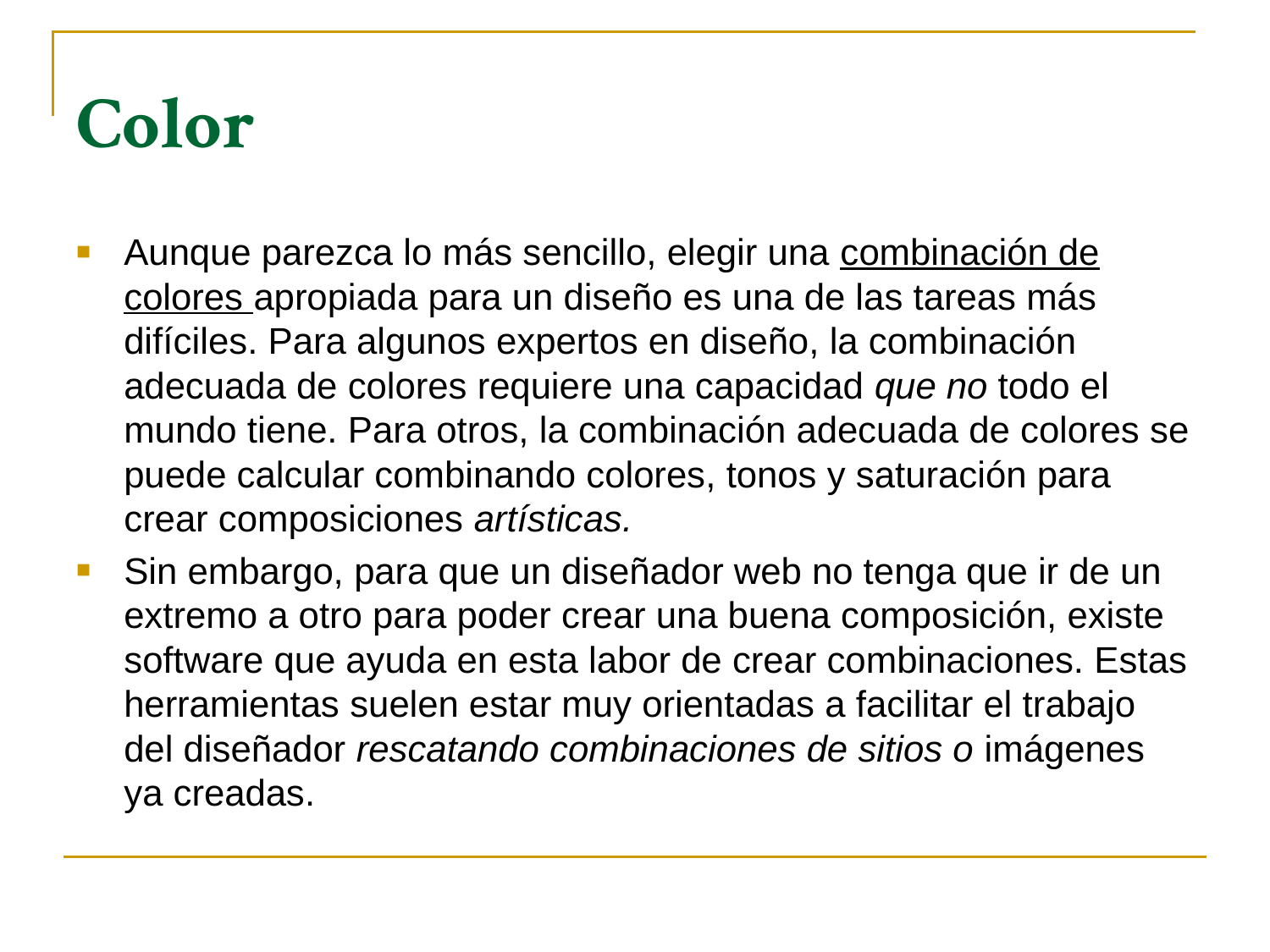

# Color
Aunque parezca lo más sencillo, elegir una combinación de colores apropiada para un diseño es una de las tareas más difíciles. Para algunos expertos en diseño, la combinación adecuada de colores requiere una capacidad que no todo el mundo tiene. Para otros, la combinación adecuada de colores se puede calcular combinando colores, tonos y saturación para crear composiciones artísticas.
Sin embargo, para que un diseñador web no tenga que ir de un extremo a otro para poder crear una buena composición, existe software que ayuda en esta labor de crear combinaciones. Estas herramientas suelen estar muy orientadas a facilitar el trabajo del diseñador rescatando combinaciones de sitios o imágenes ya creadas.